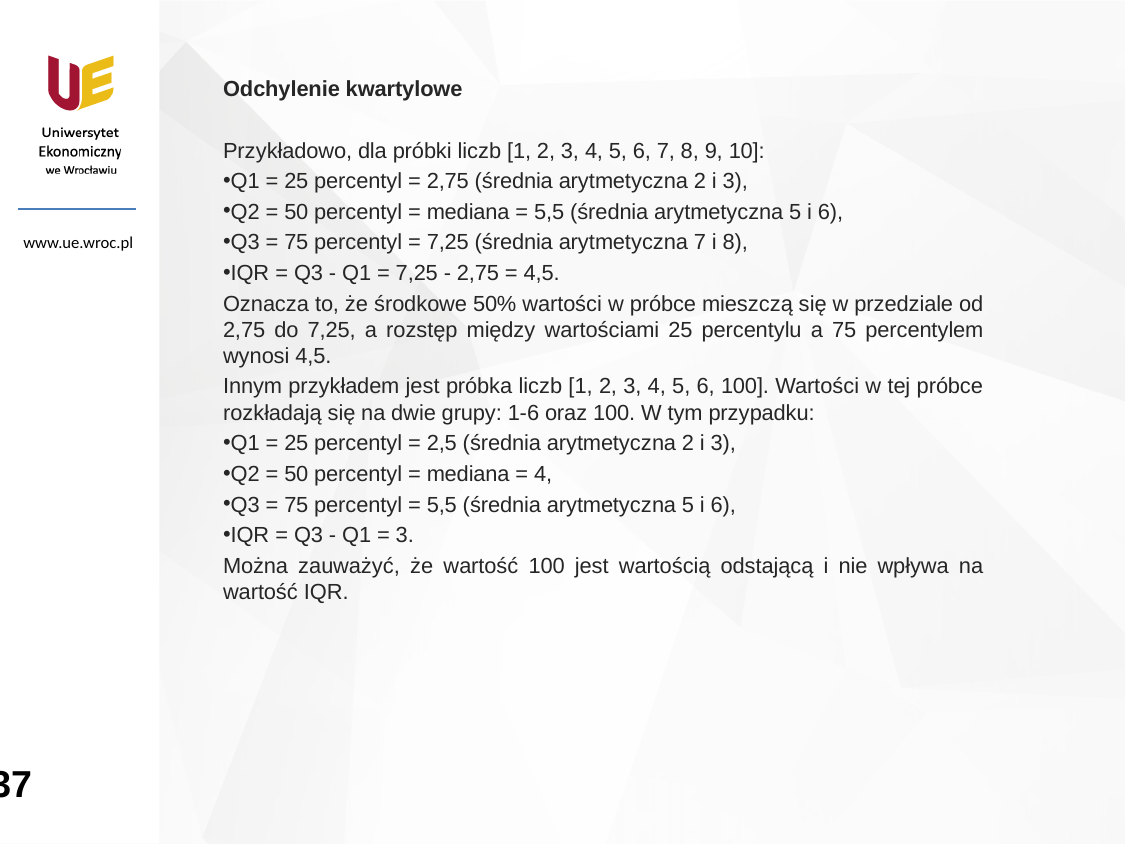

Odchylenie kwartylowe

Przykładowo, dla próbki liczb [1, 2, 3, 4, 5, 6, 7, 8, 9, 10]:
Q1 = 25 percentyl = 2,75 (średnia arytmetyczna 2 i 3),
Q2 = 50 percentyl = mediana = 5,5 (średnia arytmetyczna 5 i 6),
Q3 = 75 percentyl = 7,25 (średnia arytmetyczna 7 i 8),
IQR = Q3 - Q1 = 7,25 - 2,75 = 4,5.
Oznacza to, że środkowe 50% wartości w próbce mieszczą się w przedziale od 2,75 do 7,25, a rozstęp między wartościami 25 percentylu a 75 percentylem wynosi 4,5.
Innym przykładem jest próbka liczb [1, 2, 3, 4, 5, 6, 100]. Wartości w tej próbce rozkładają się na dwie grupy: 1-6 oraz 100. W tym przypadku:
Q1 = 25 percentyl = 2,5 (średnia arytmetyczna 2 i 3),
Q2 = 50 percentyl = mediana = 4,
Q3 = 75 percentyl = 5,5 (średnia arytmetyczna 5 i 6),
IQR = Q3 - Q1 = 3.
Można zauważyć, że wartość 100 jest wartością odstającą i nie wpływa na wartość IQR.